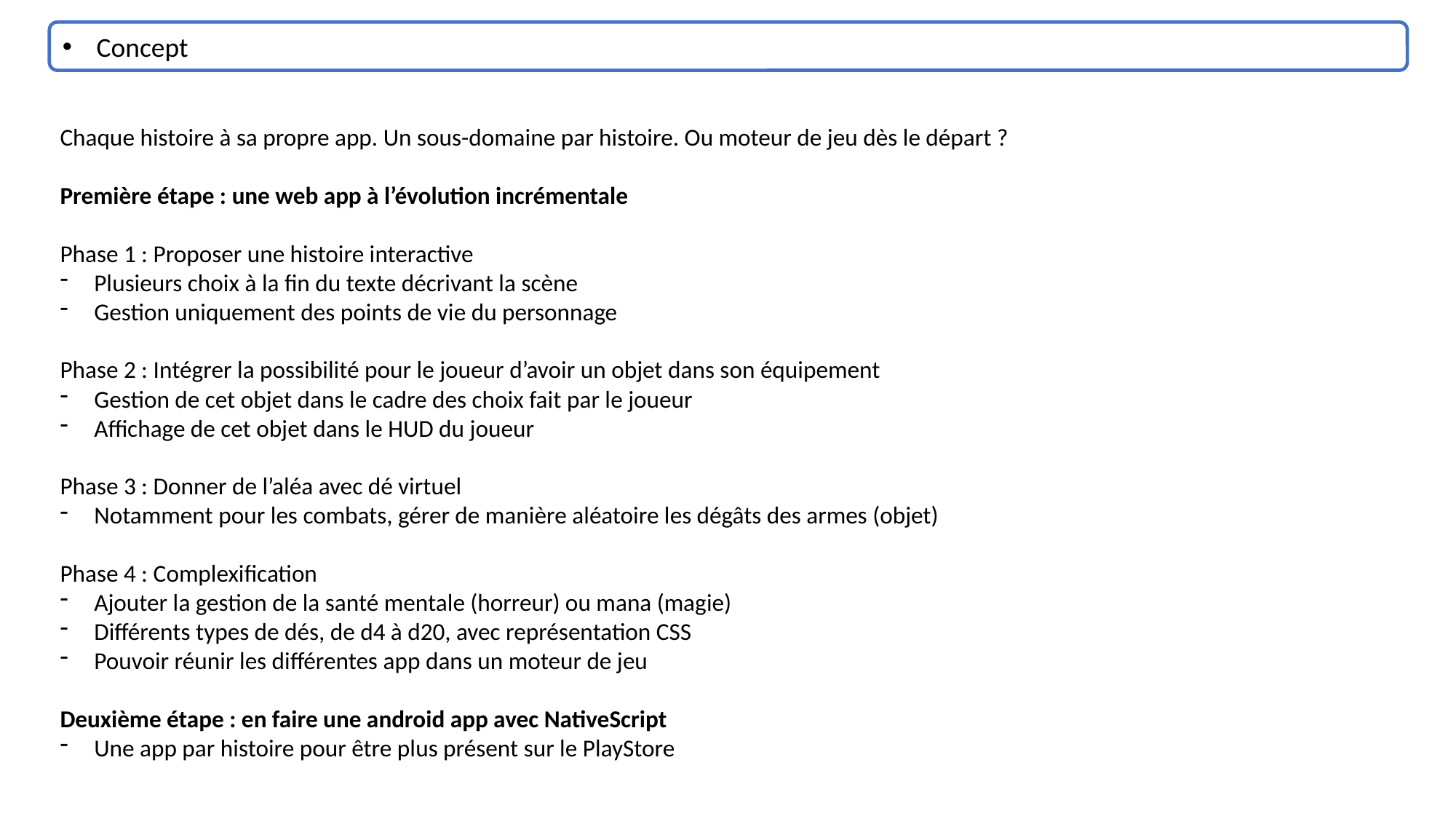

Concept
Chaque histoire à sa propre app. Un sous-domaine par histoire. Ou moteur de jeu dès le départ ?

Première étape : une web app à l’évolution incrémentale

Phase 1 : Proposer une histoire interactive
Plusieurs choix à la fin du texte décrivant la scène
Gestion uniquement des points de vie du personnage

Phase 2 : Intégrer la possibilité pour le joueur d’avoir un objet dans son équipement
Gestion de cet objet dans le cadre des choix fait par le joueur
Affichage de cet objet dans le HUD du joueur

Phase 3 : Donner de l’aléa avec dé virtuel
Notamment pour les combats, gérer de manière aléatoire les dégâts des armes (objet)

Phase 4 : Complexification
Ajouter la gestion de la santé mentale (horreur) ou mana (magie)
Différents types de dés, de d4 à d20, avec représentation CSS
Pouvoir réunir les différentes app dans un moteur de jeu

Deuxième étape : en faire une android app avec NativeScript
Une app par histoire pour être plus présent sur le PlayStore